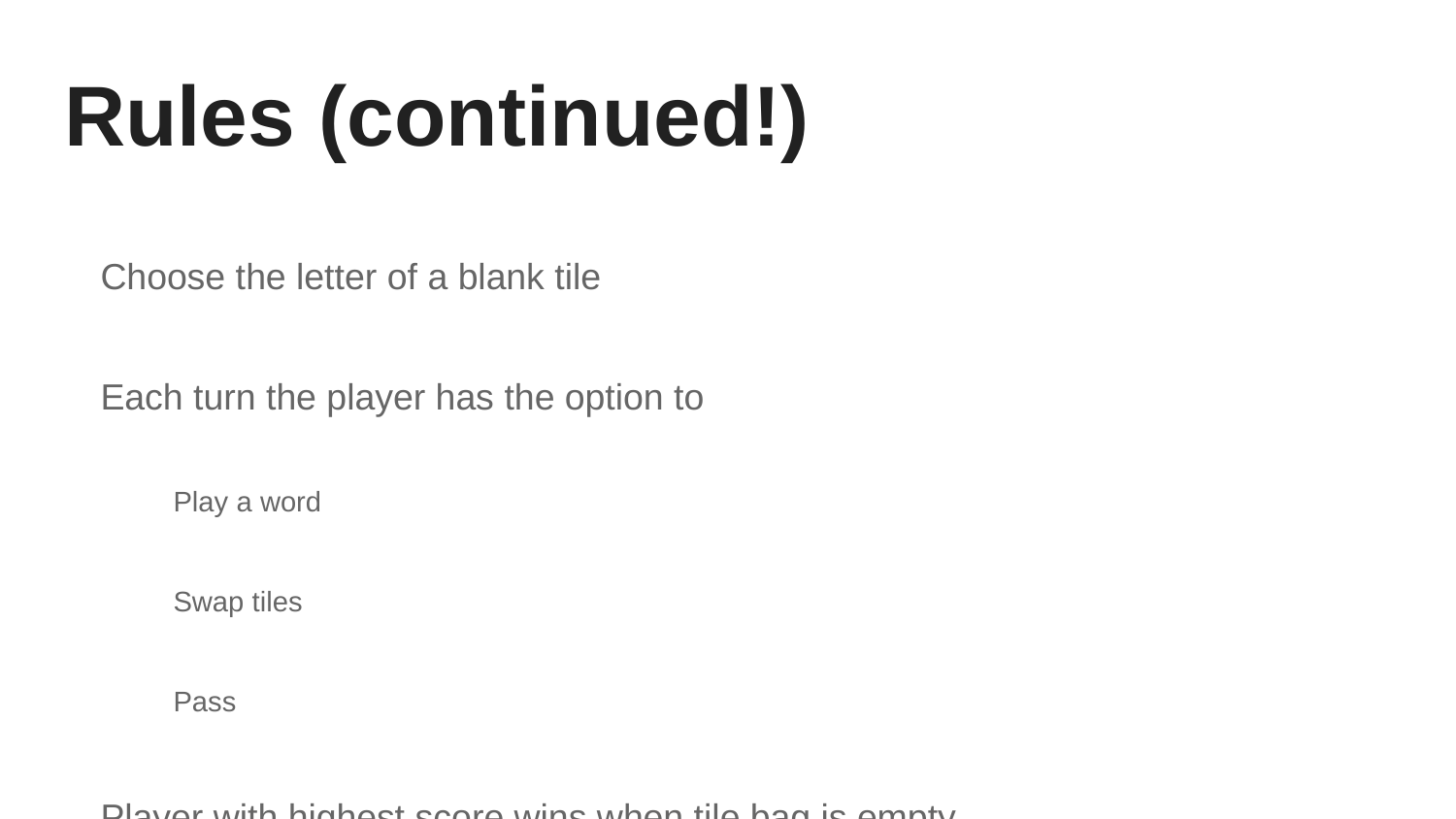

# Rules (continued!)
Choose the letter of a blank tile
Each turn the player has the option to
Play a word
Swap tiles
Pass
Player with highest score wins when tile bag is empty